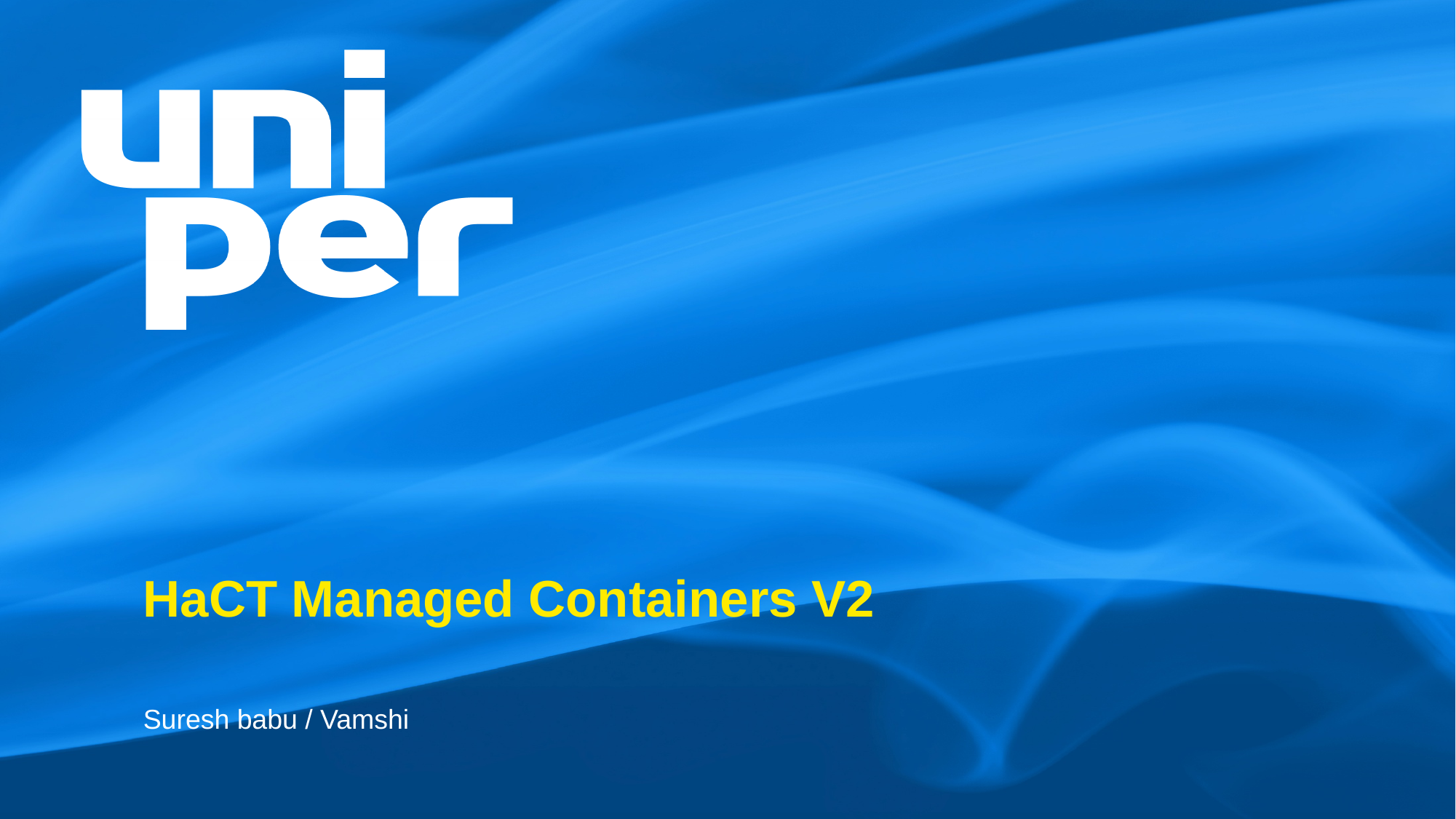

# HaCT Managed Containers V2
Suresh babu / Vamshi